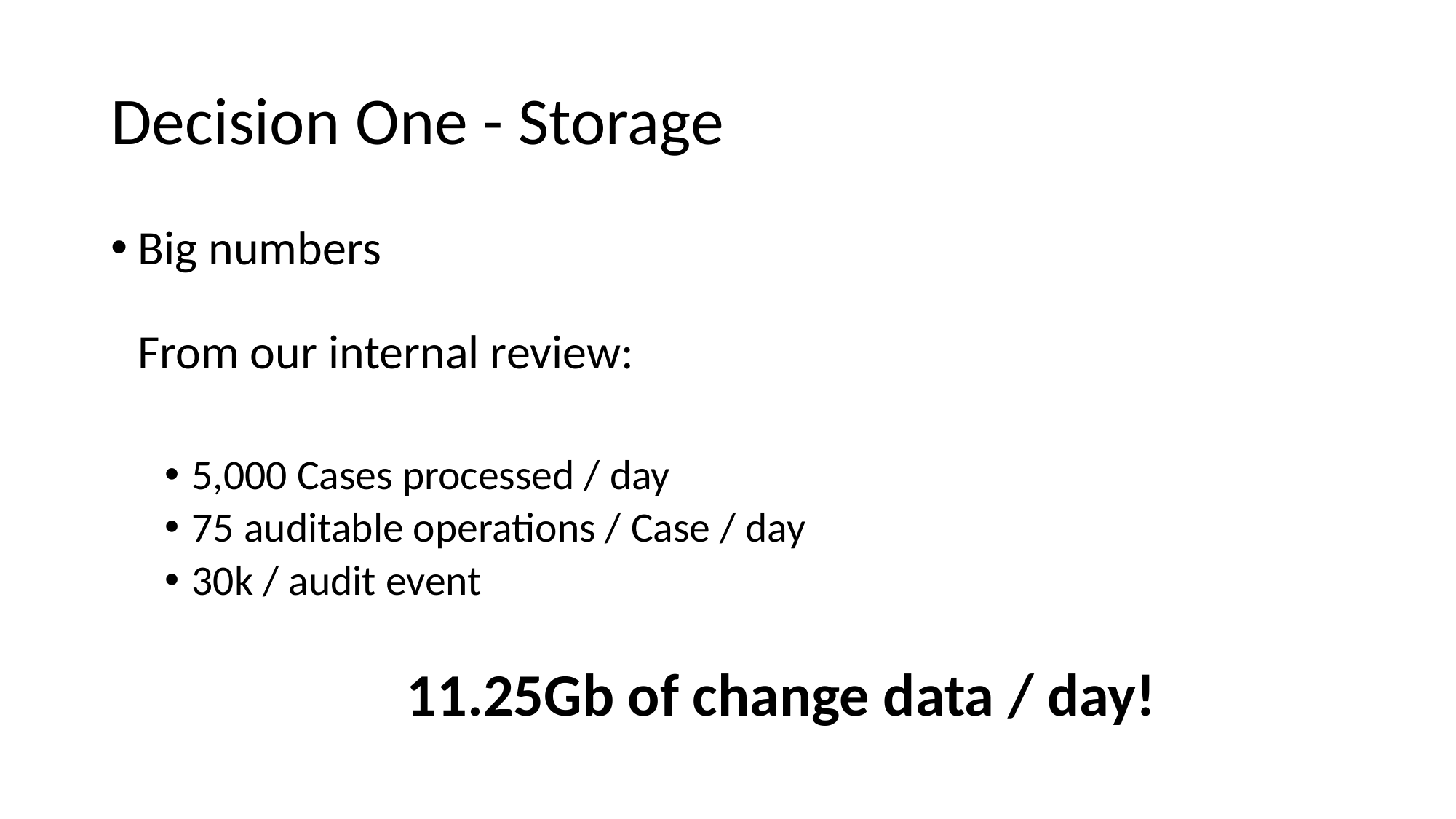

# Decision One - Storage
Big numbers
From our internal review:

5,000 Cases processed / day
75 auditable operations / Case / day
30k / audit event
	11.25Gb of change data / day!